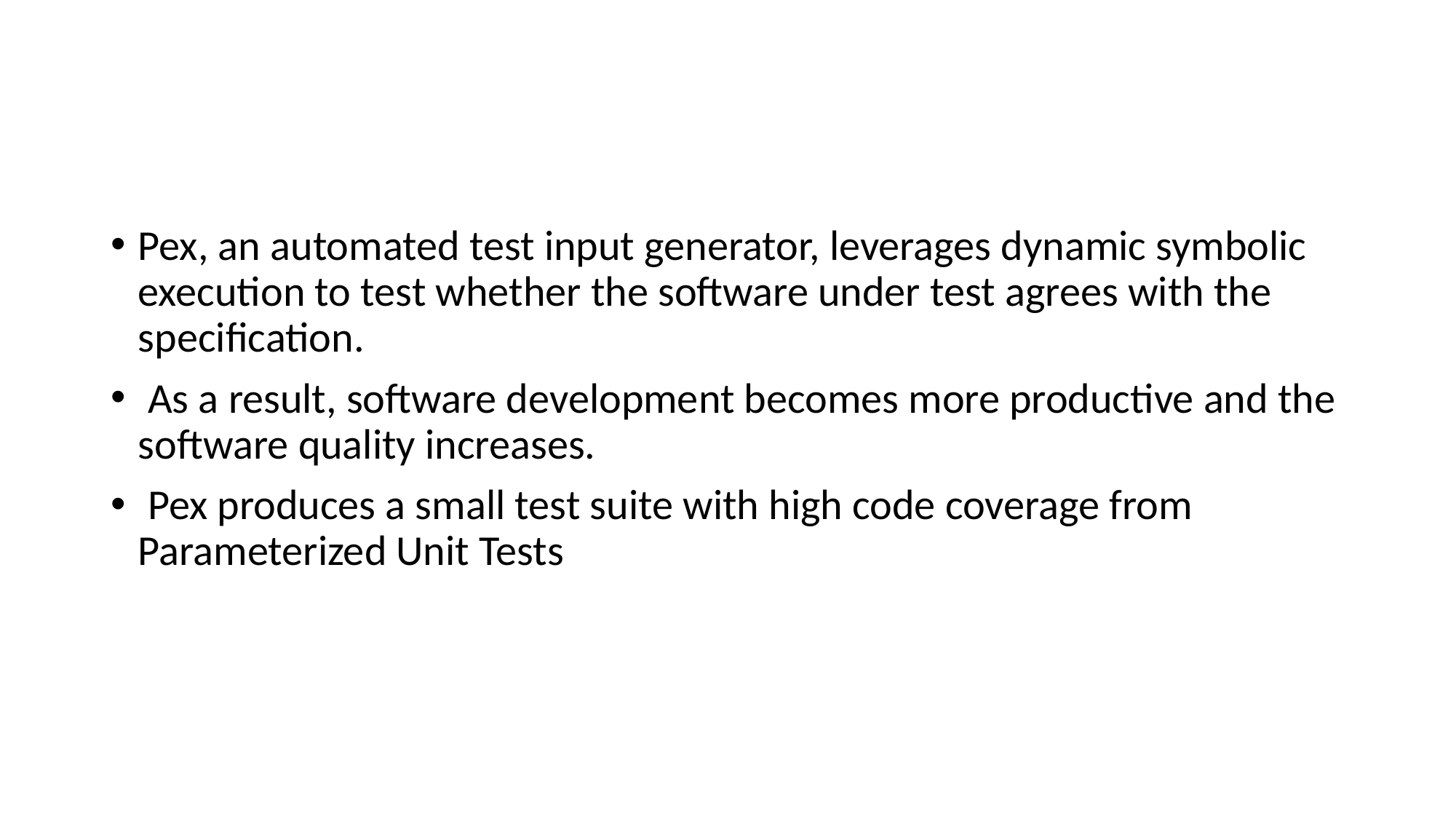

#
Pex, an automated test input generator, leverages dynamic symbolic execution to test whether the software under test agrees with the specification.
 As a result, software development becomes more productive and the software quality increases.
 Pex produces a small test suite with high code coverage from Parameterized Unit Tests